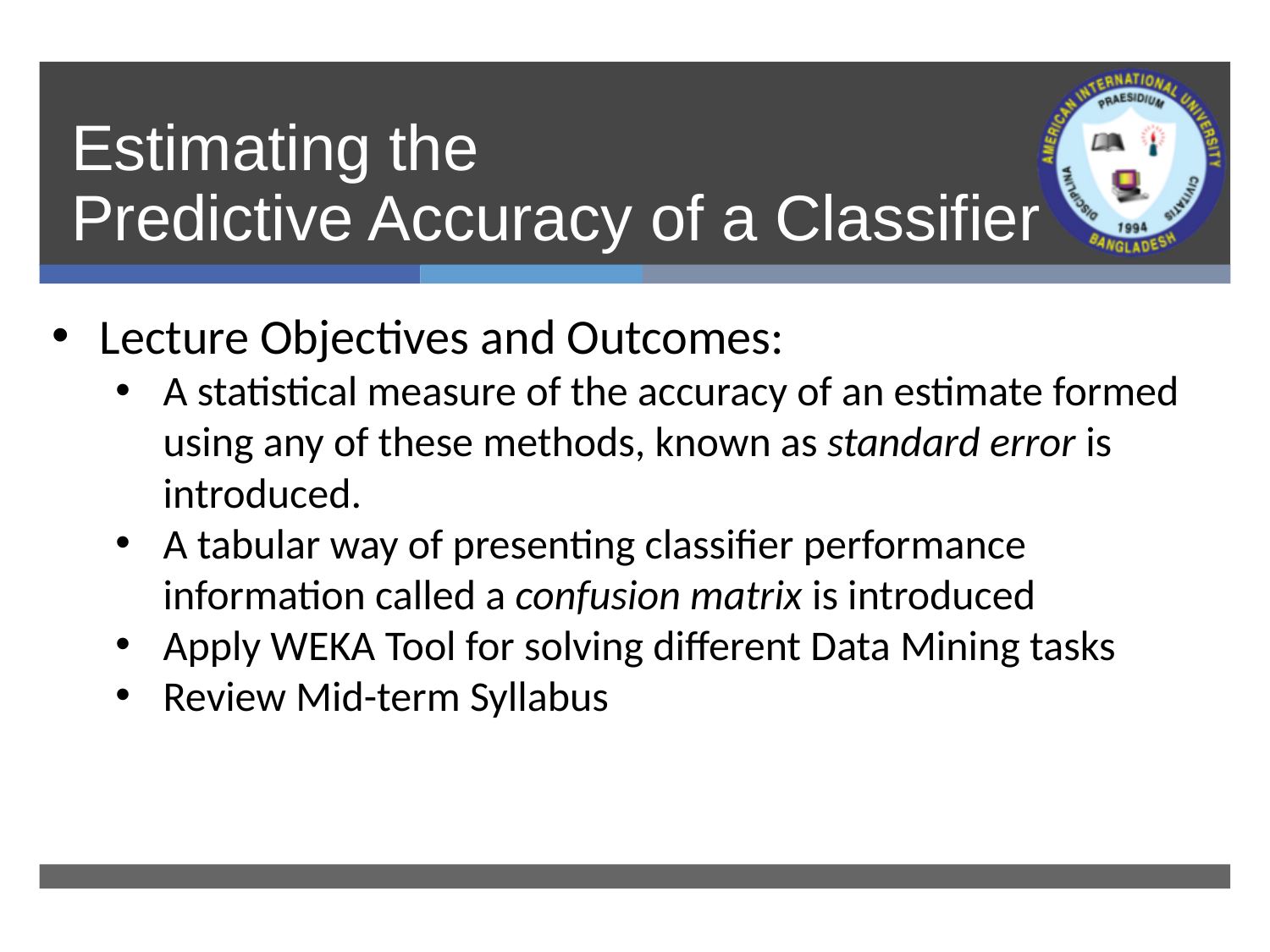

# Estimating the Predictive Accuracy of a Classifier
Lecture Objectives and Outcomes:
A statistical measure of the accuracy of an estimate formed using any of these methods, known as standard error is introduced.
A tabular way of presenting classifier performance information called a confusion matrix is introduced
Apply WEKA Tool for solving different Data Mining tasks
Review Mid-term Syllabus